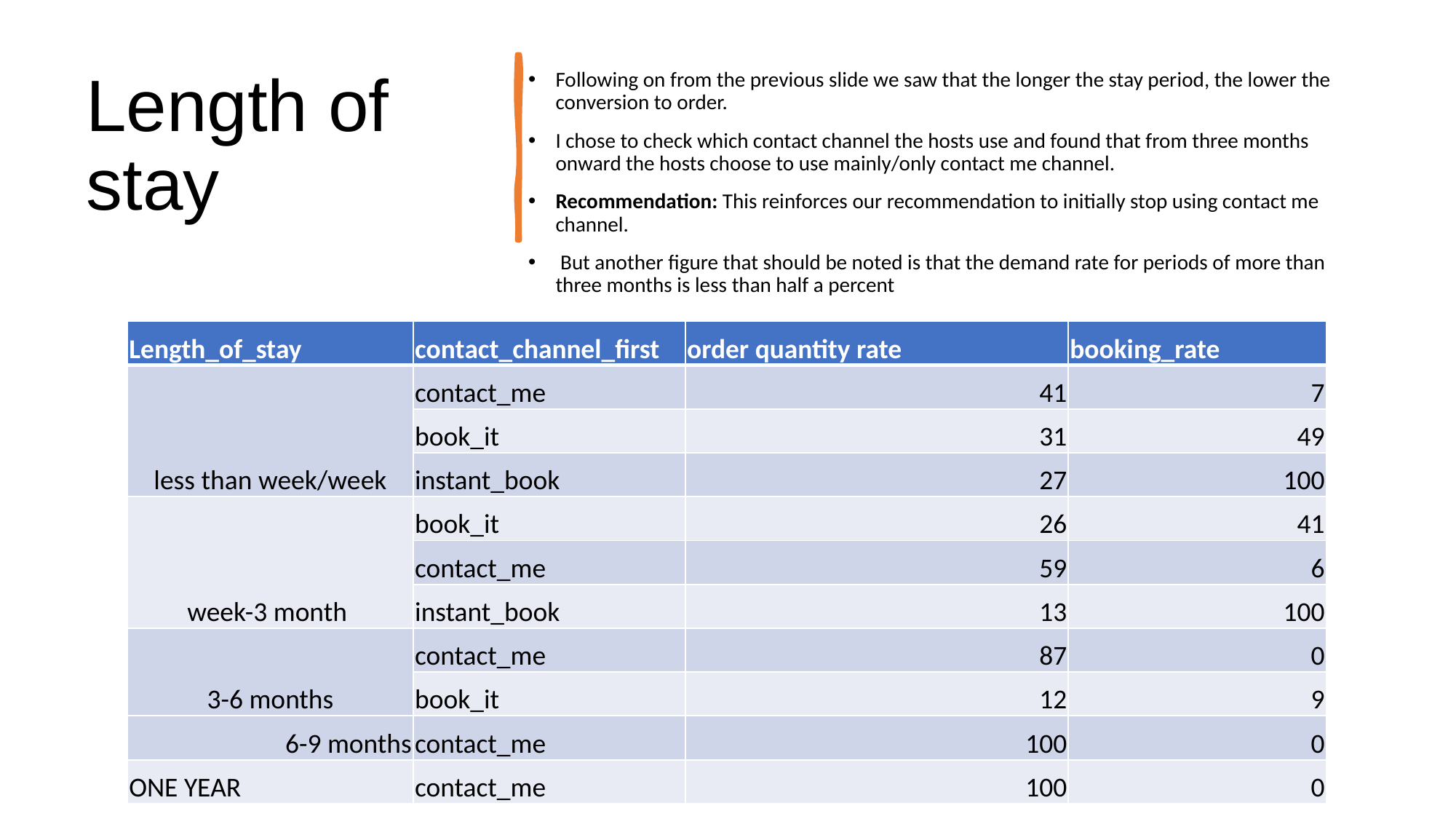

Following on from the previous slide we saw that the longer the stay period, the lower the conversion to order.
I chose to check which contact channel the hosts use and found that from three months onward the hosts choose to use mainly/only contact me channel.
Recommendation: This reinforces our recommendation to initially stop using contact me channel.
 But another figure that should be noted is that the demand rate for periods of more than three months is less than half a percent
# Length of stay

| Length\_of\_stay | contact\_channel\_first | order quantity rate | booking\_rate |
| --- | --- | --- | --- |
| less than week/week | contact\_me | 41 | 7 |
|  | book\_it | 31 | 49 |
|  | instant\_book | 27 | 100 |
| week-3 month | book\_it | 26 | 41 |
|  | contact\_me | 59 | 6 |
|  | instant\_book | 13 | 100 |
| 3-6 months | contact\_me | 87 | 0 |
|  | book\_it | 12 | 9 |
| 6-9 months | contact\_me | 100 | 0 |
| ONE YEAR | contact\_me | 100 | 0 |